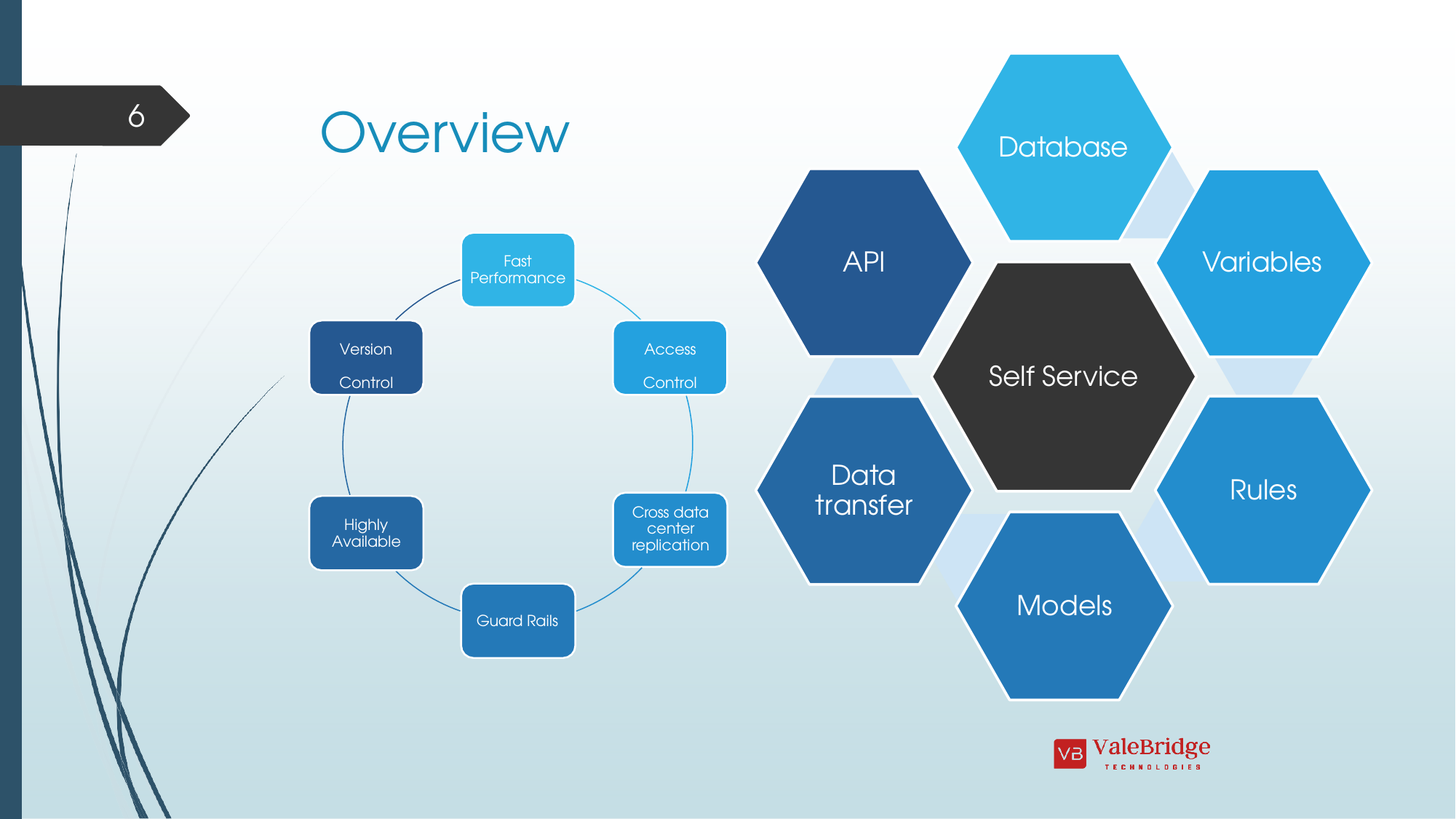

6
# Overview
Database

API
Variables
Fast  Performance

Version  Control
Access  Control

Self Service

Data  transfer
Rules

Cross data  center  replication

Highly  Available

Models
Guard Rails